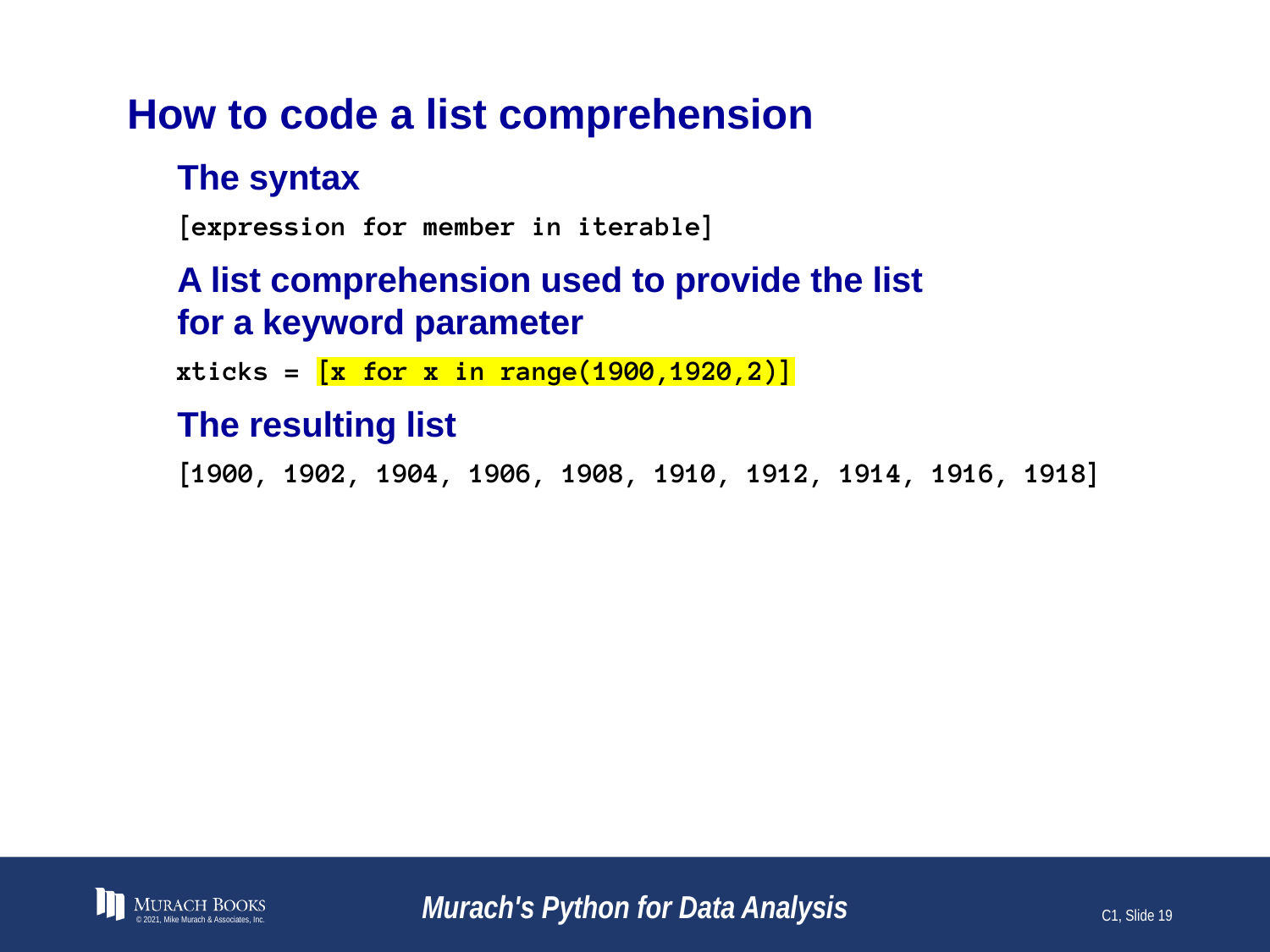

# How to code a list comprehension
The syntax
[expression for member in iterable]
A list comprehension used to provide the list
for a keyword parameter
xticks = [x for x in range(1900,1920,2)]
The resulting list
[1900, 1902, 1904, 1906, 1908, 1910, 1912, 1914, 1916, 1918]

© 2021, Mike Murach & Associates, Inc.
Murach's Python for Data Analysis

C1, Slide 19